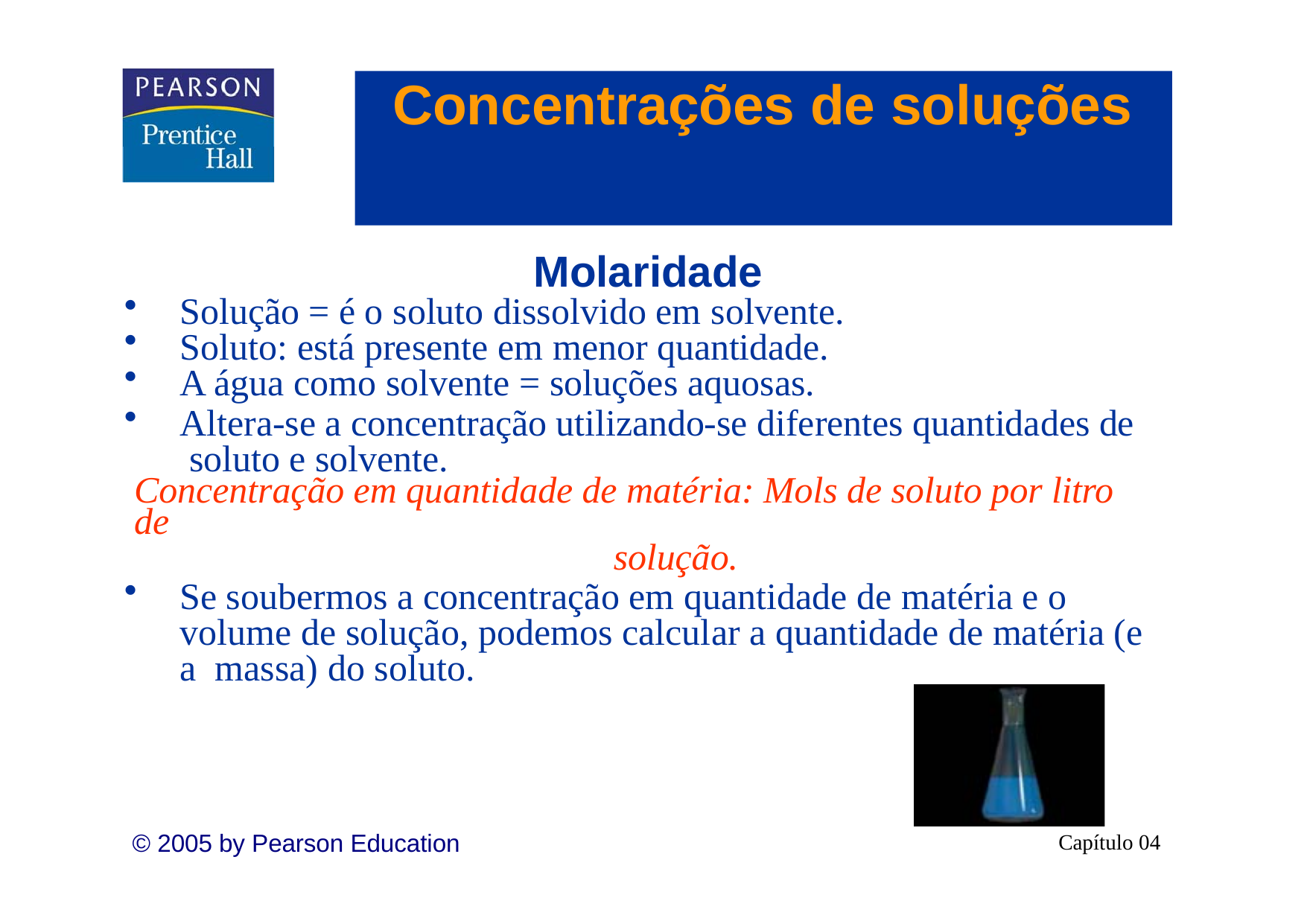

# Concentrações de soluções
Molaridade
Solução = é o soluto dissolvido em solvente.
Soluto: está presente em menor quantidade.
A água como solvente = soluções aquosas.
Altera-se a concentração utilizando-se diferentes quantidades de  soluto e solvente.
Concentração em quantidade de matéria: Mols de soluto por litro de
solução.
Se soubermos a concentração em quantidade de matéria e o  volume de solução, podemos calcular a quantidade de matéria (e a  massa) do soluto.

© 2005 by Pearson Education
Capítulo 04